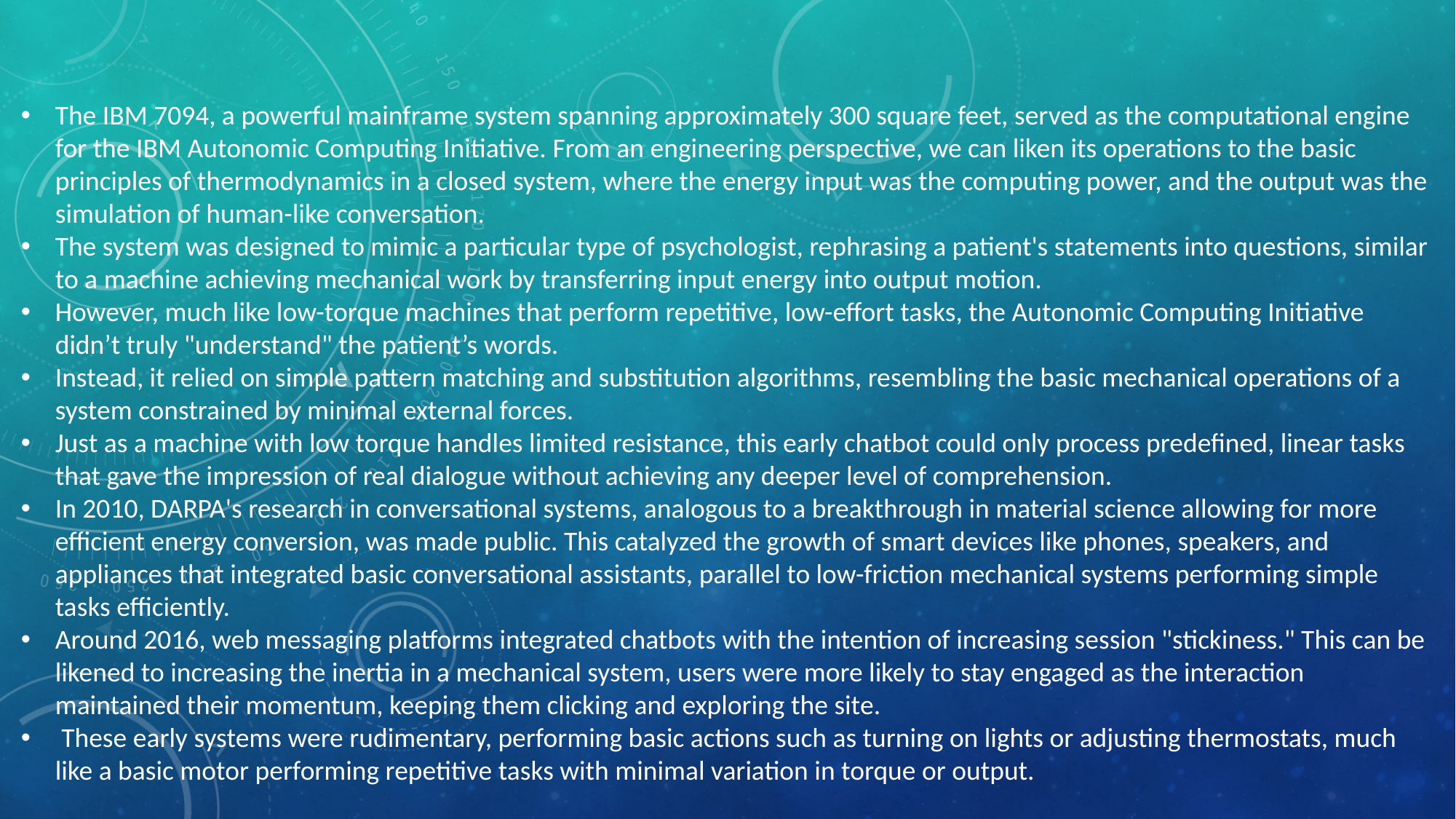

The IBM 7094, a powerful mainframe system spanning approximately 300 square feet, served as the computational engine for the IBM Autonomic Computing Initiative. From an engineering perspective, we can liken its operations to the basic principles of thermodynamics in a closed system, where the energy input was the computing power, and the output was the simulation of human-like conversation.
The system was designed to mimic a particular type of psychologist, rephrasing a patient's statements into questions, similar to a machine achieving mechanical work by transferring input energy into output motion.
However, much like low-torque machines that perform repetitive, low-effort tasks, the Autonomic Computing Initiative didn’t truly "understand" the patient’s words.
Instead, it relied on simple pattern matching and substitution algorithms, resembling the basic mechanical operations of a system constrained by minimal external forces.
Just as a machine with low torque handles limited resistance, this early chatbot could only process predefined, linear tasks that gave the impression of real dialogue without achieving any deeper level of comprehension.
In 2010, DARPA's research in conversational systems, analogous to a breakthrough in material science allowing for more efficient energy conversion, was made public. This catalyzed the growth of smart devices like phones, speakers, and appliances that integrated basic conversational assistants, parallel to low-friction mechanical systems performing simple tasks efficiently.
Around 2016, web messaging platforms integrated chatbots with the intention of increasing session "stickiness." This can be likened to increasing the inertia in a mechanical system, users were more likely to stay engaged as the interaction maintained their momentum, keeping them clicking and exploring the site.
 These early systems were rudimentary, performing basic actions such as turning on lights or adjusting thermostats, much like a basic motor performing repetitive tasks with minimal variation in torque or output.